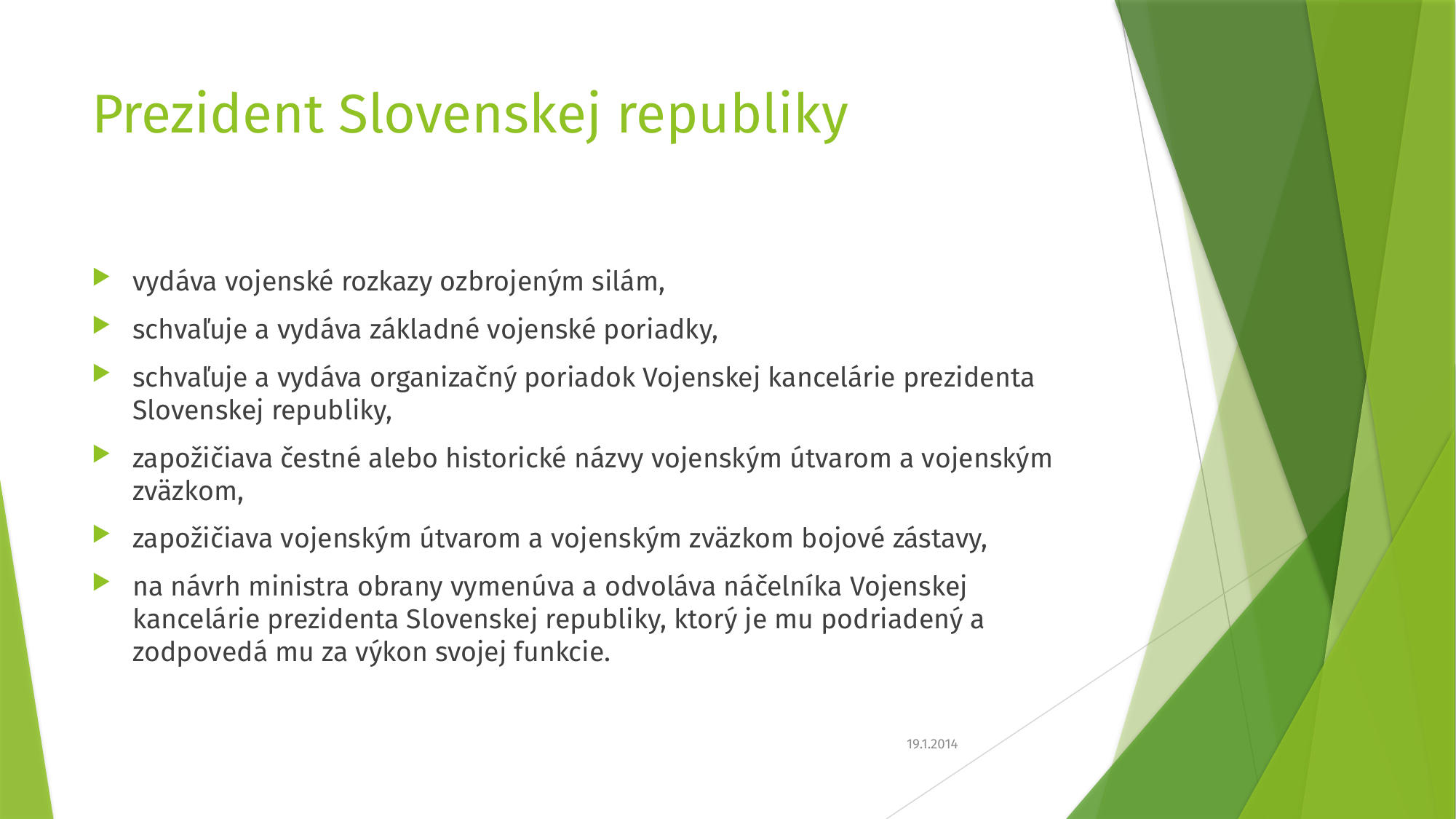

# Prezident Slovenskej republiky
vydáva vojenské rozkazy ozbrojeným silám,
schvaľuje a vydáva základné vojenské poriadky,
schvaľuje a vydáva organizačný poriadok Vojenskej kancelárie prezidenta Slovenskej republiky,
zapožičiava čestné alebo historické názvy vojenským útvarom a vojenským zväzkom,
zapožičiava vojenským útvarom a vojenským zväzkom bojové zástavy,
na návrh ministra obrany vymenúva a odvoláva náčelníka Vojenskej kancelárie prezidenta Slovenskej republiky, ktorý je mu podriadený a zodpovedá mu za výkon svojej funkcie.

19.1.2014